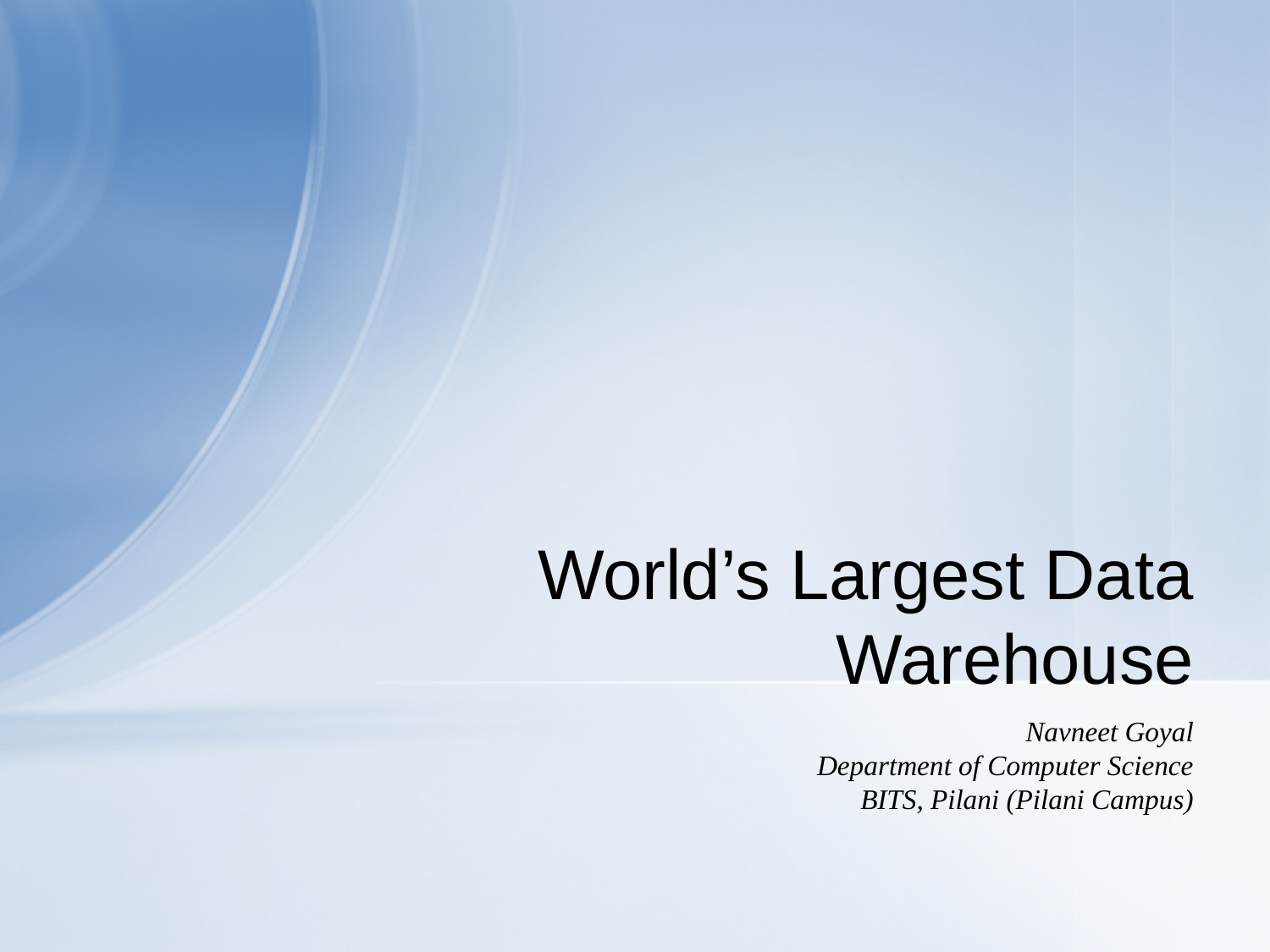

# World’s Largest Data Warehouse
Navneet Goyal
Department of Computer Science
BITS, Pilani (Pilani Campus)